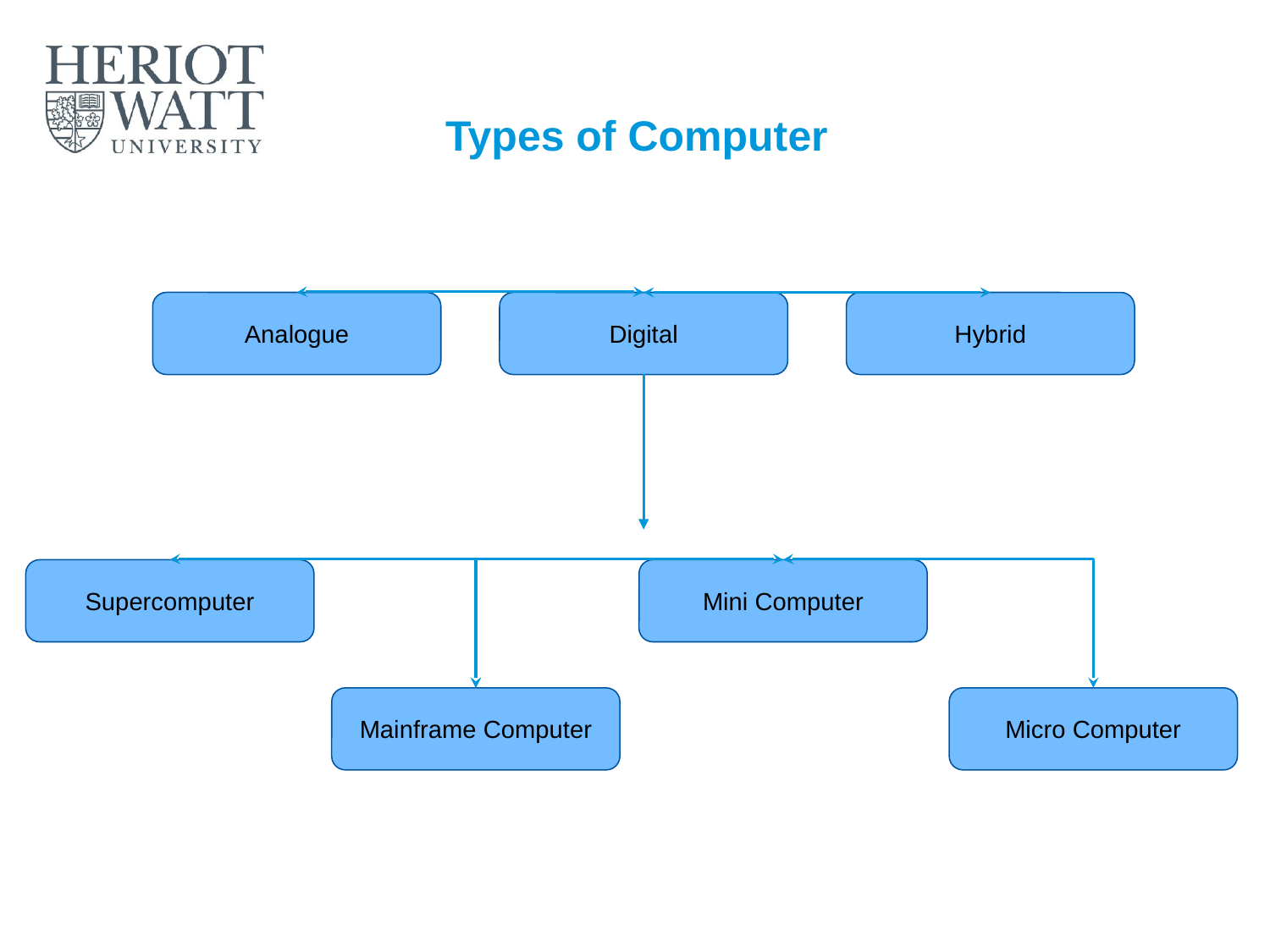

# Types of Computer
Analogue
Digital
Hybrid
Supercomputer
Mini Computer
Mainframe Computer
Micro Computer